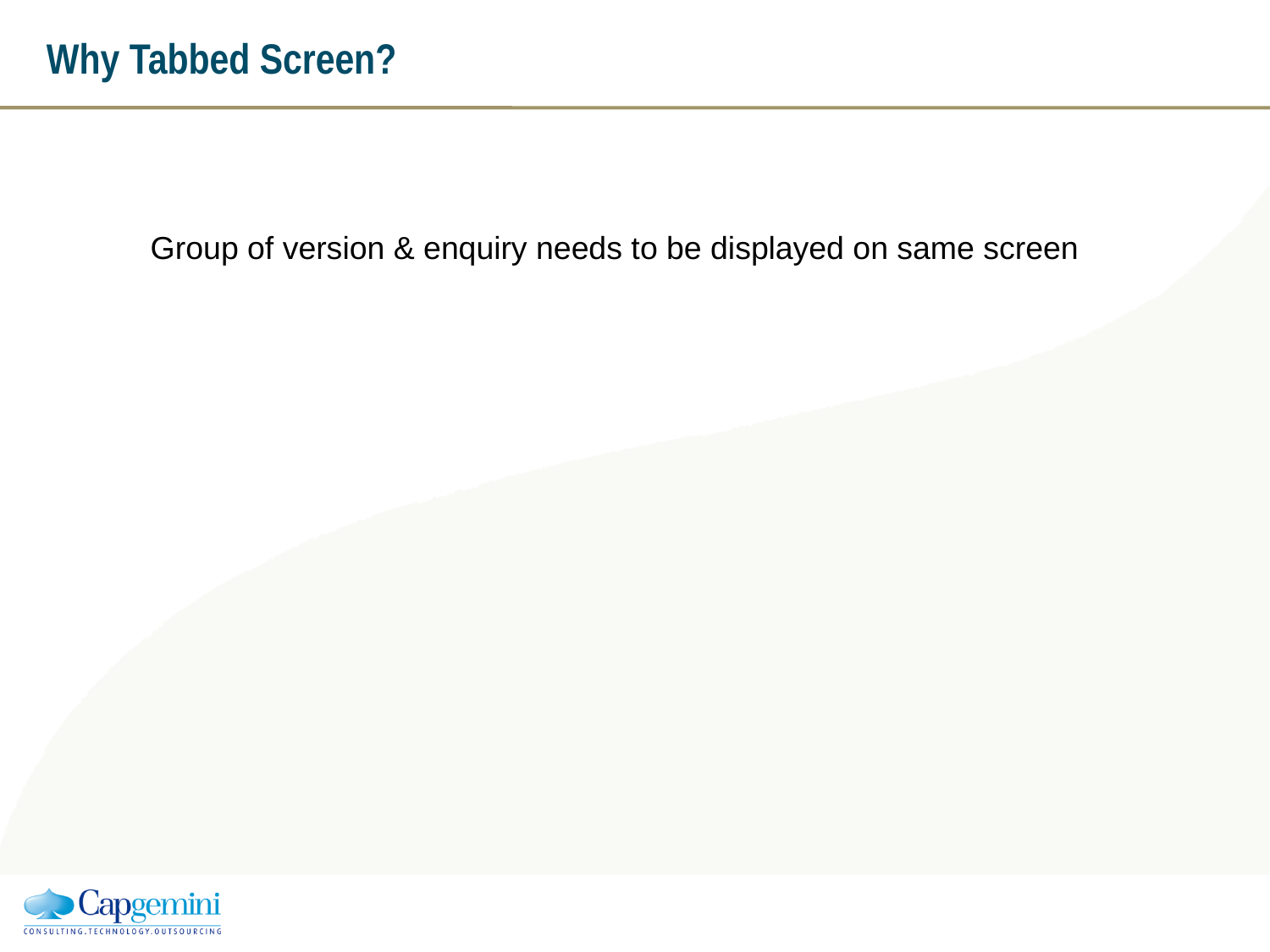

# Why Tabbed Screen?
Group of version & enquiry needs to be displayed on same screen